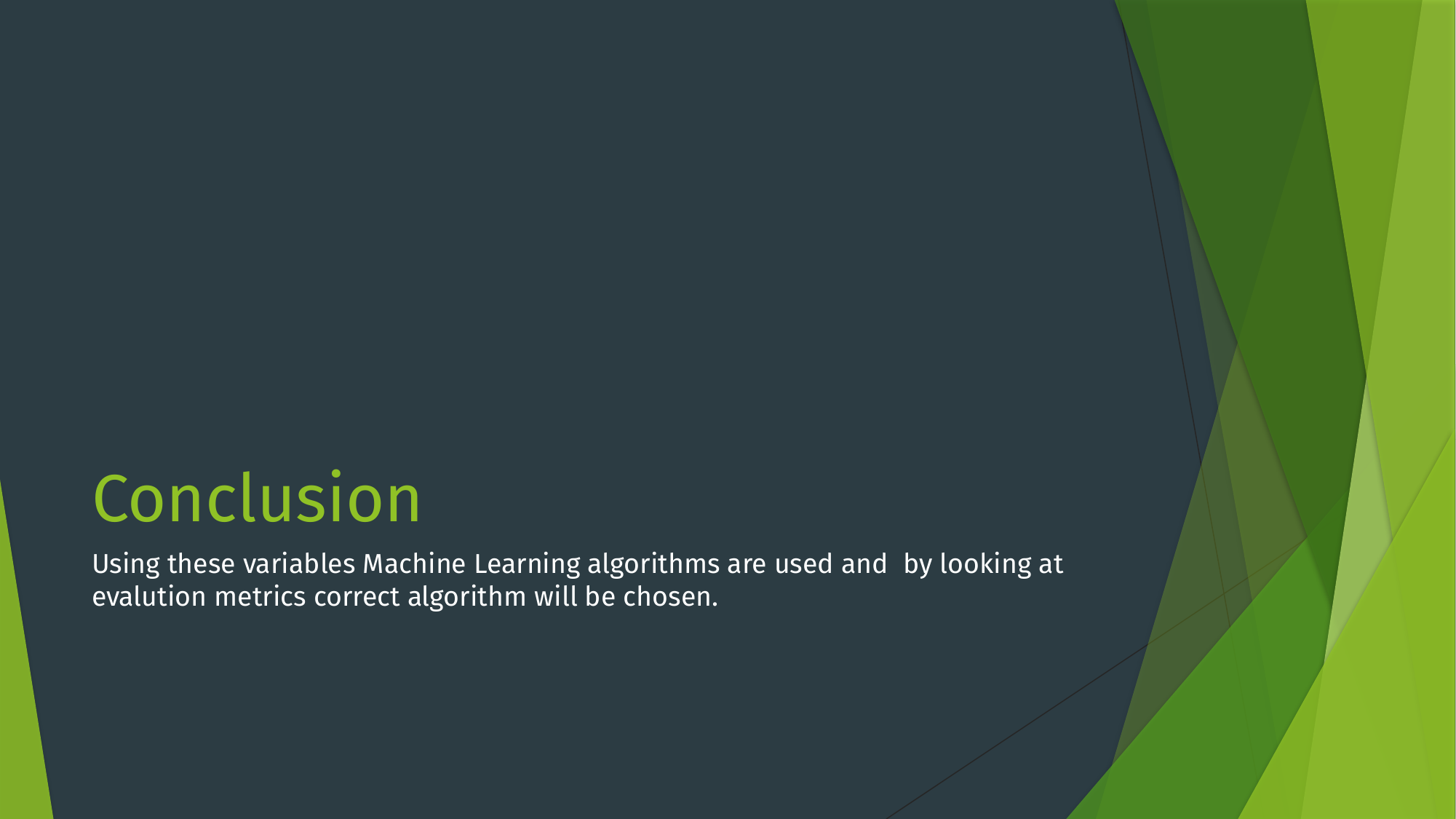

# Conclusion
Using these variables Machine Learning algorithms are used and  by looking at evalution metrics correct algorithm will be chosen.